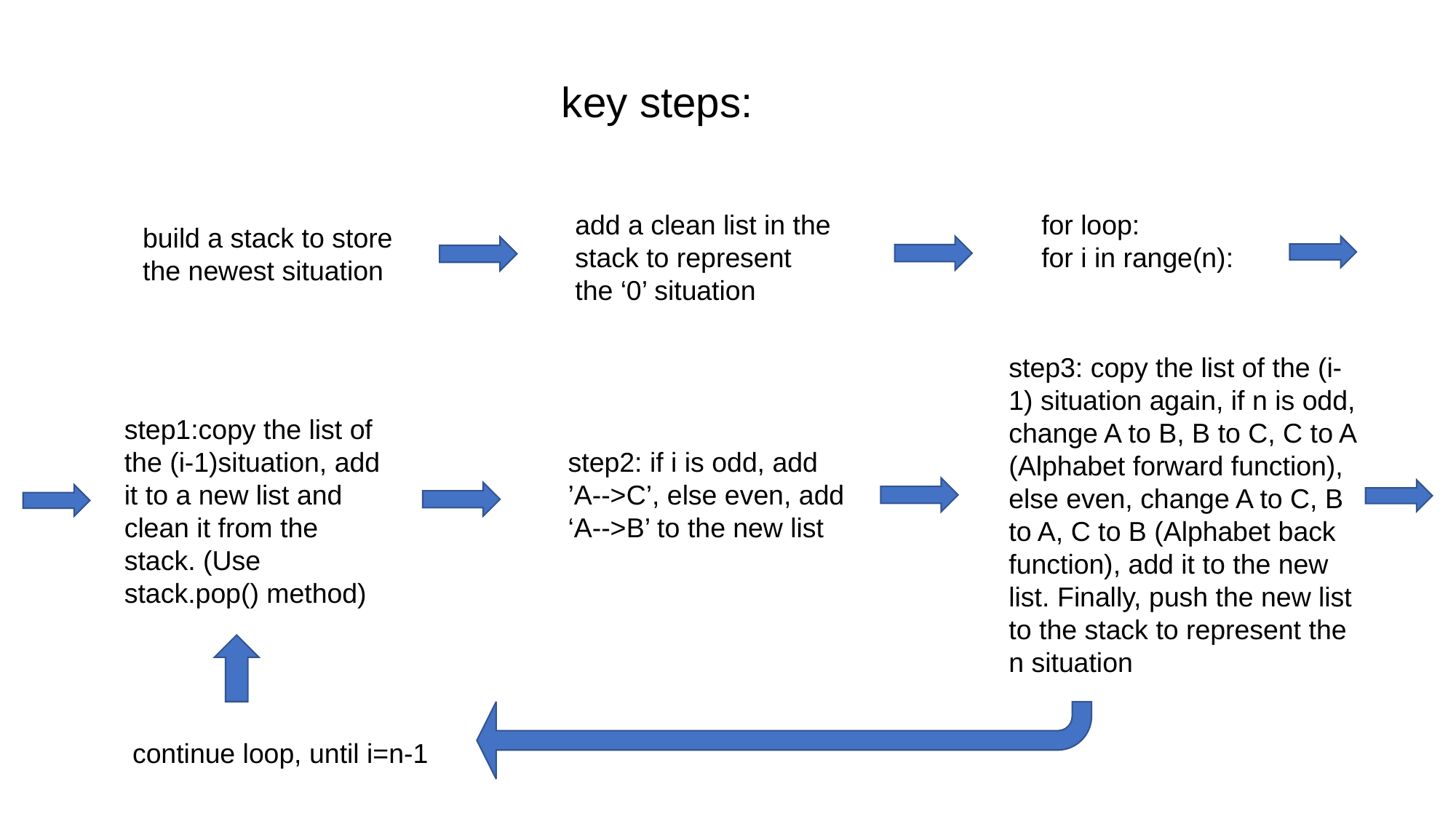

key steps:
add a clean list in the stack to represent
the ‘0’ situation
for loop:
for i in range(n):
build a stack to store the newest situation

step3: copy the list of the (i-1) situation again, if n is odd, change A to B, B to C, C to A (Alphabet forward function), else even, change A to C, B to A, C to B (Alphabet back function), add it to the new list. Finally, push the new list to the stack to represent the n situation
step1:copy the list of the (i-1)situation, add it to a new list and clean it from the stack. (Use stack.pop() method)
step2: if i is odd, add ’A-->C’, else even, add ‘A-->B’ to the new list

continue loop, until i=n-1